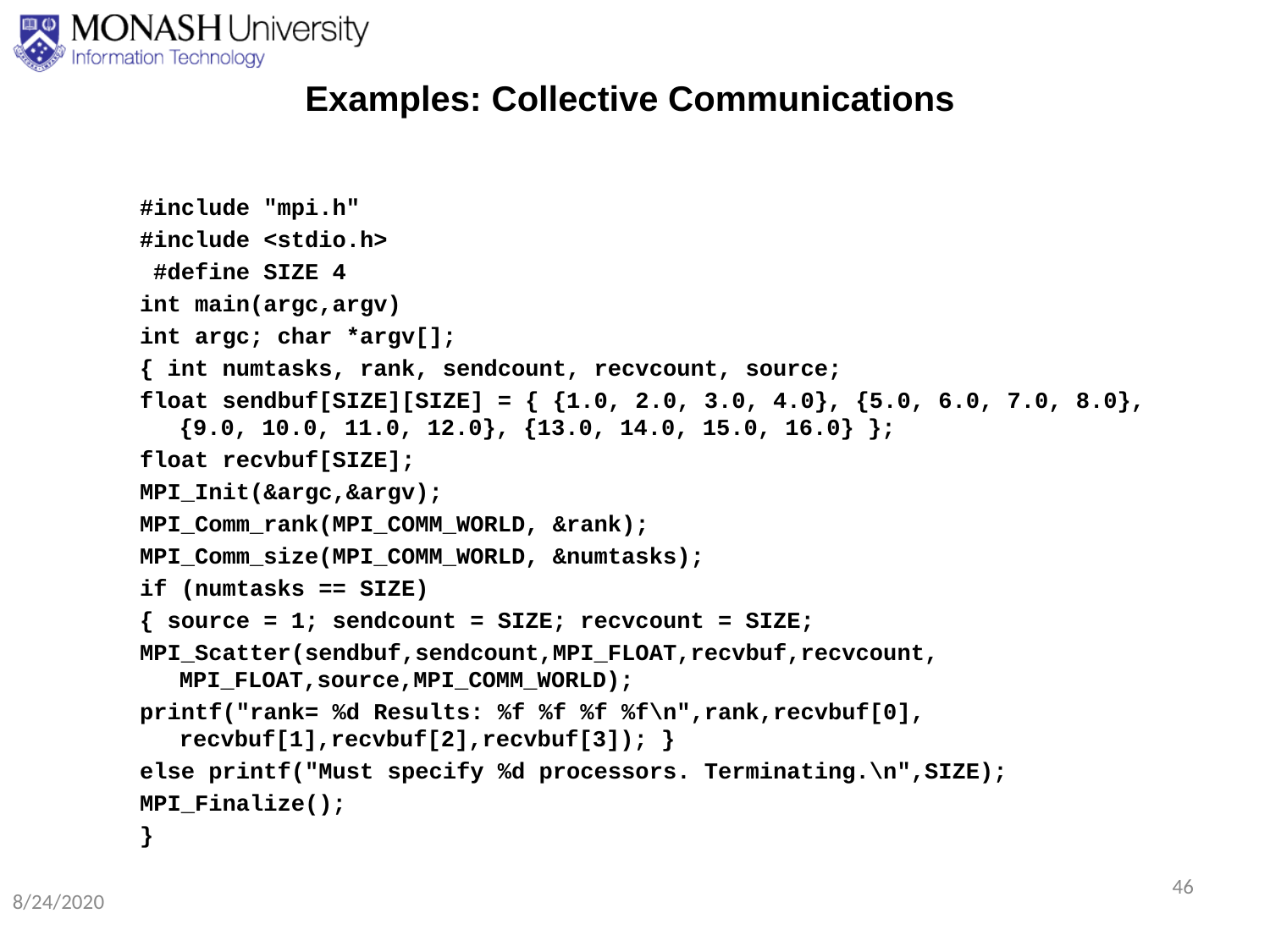

# Examples: Collective Communications
#include "mpi.h"
#include <stdio.h>
 #define SIZE 4
int main(argc,argv)
int argc; char *argv[];
{ int numtasks, rank, sendcount, recvcount, source;
float sendbuf[SIZE][SIZE] = { {1.0, 2.0, 3.0, 4.0}, {5.0, 6.0, 7.0, 8.0}, {9.0, 10.0, 11.0, 12.0}, {13.0, 14.0, 15.0, 16.0} };
float recvbuf[SIZE];
MPI_Init(&argc,&argv);
MPI_Comm_rank(MPI_COMM_WORLD, &rank);
MPI_Comm_size(MPI_COMM_WORLD, &numtasks);
if (numtasks == SIZE)
{ source = 1; sendcount = SIZE; recvcount = SIZE;
MPI_Scatter(sendbuf,sendcount,MPI_FLOAT,recvbuf,recvcount, MPI_FLOAT,source,MPI_COMM_WORLD);
printf("rank= %d Results: %f %f %f %f\n",rank,recvbuf[0], recvbuf[1],recvbuf[2],recvbuf[3]); }
else printf("Must specify %d processors. Terminating.\n",SIZE);
MPI_Finalize();
}
46
8/24/2020